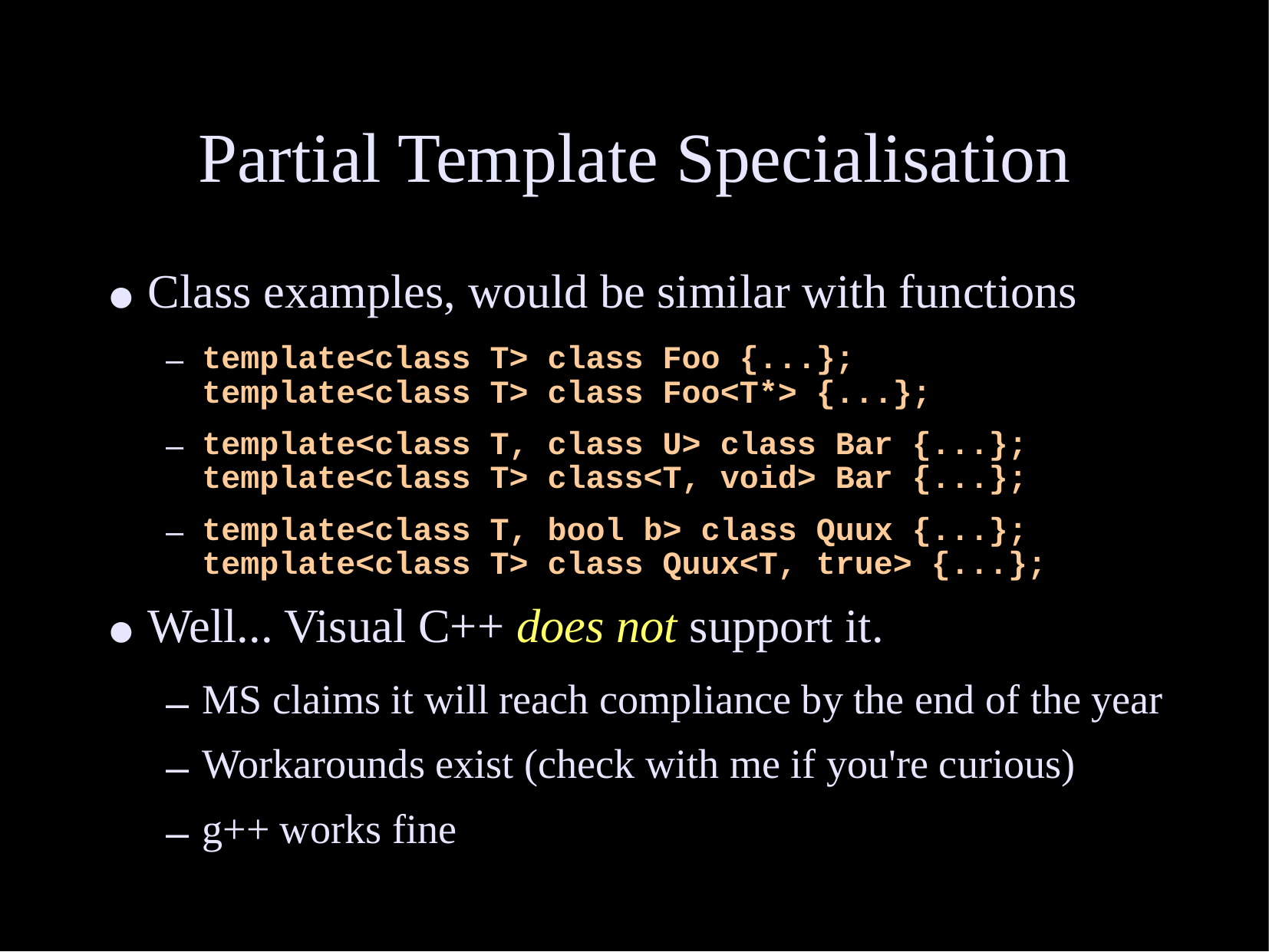

# Partial Template Specialisation
Class examples, would be similar with functions
template<class T> class Foo {...};
template<class T> class Foo<T*> {...};
template<class T, class U> class Bar {...};
template<class T> class<T, void> Bar {...};
template<class T, bool b> class Quux {...};
template<class T> class Quux<T, true> {...};
Well... Visual C++ does not support it.
MS claims it will reach compliance by the end of the year
Workarounds exist (check with me if you're curious)
g++ works fine